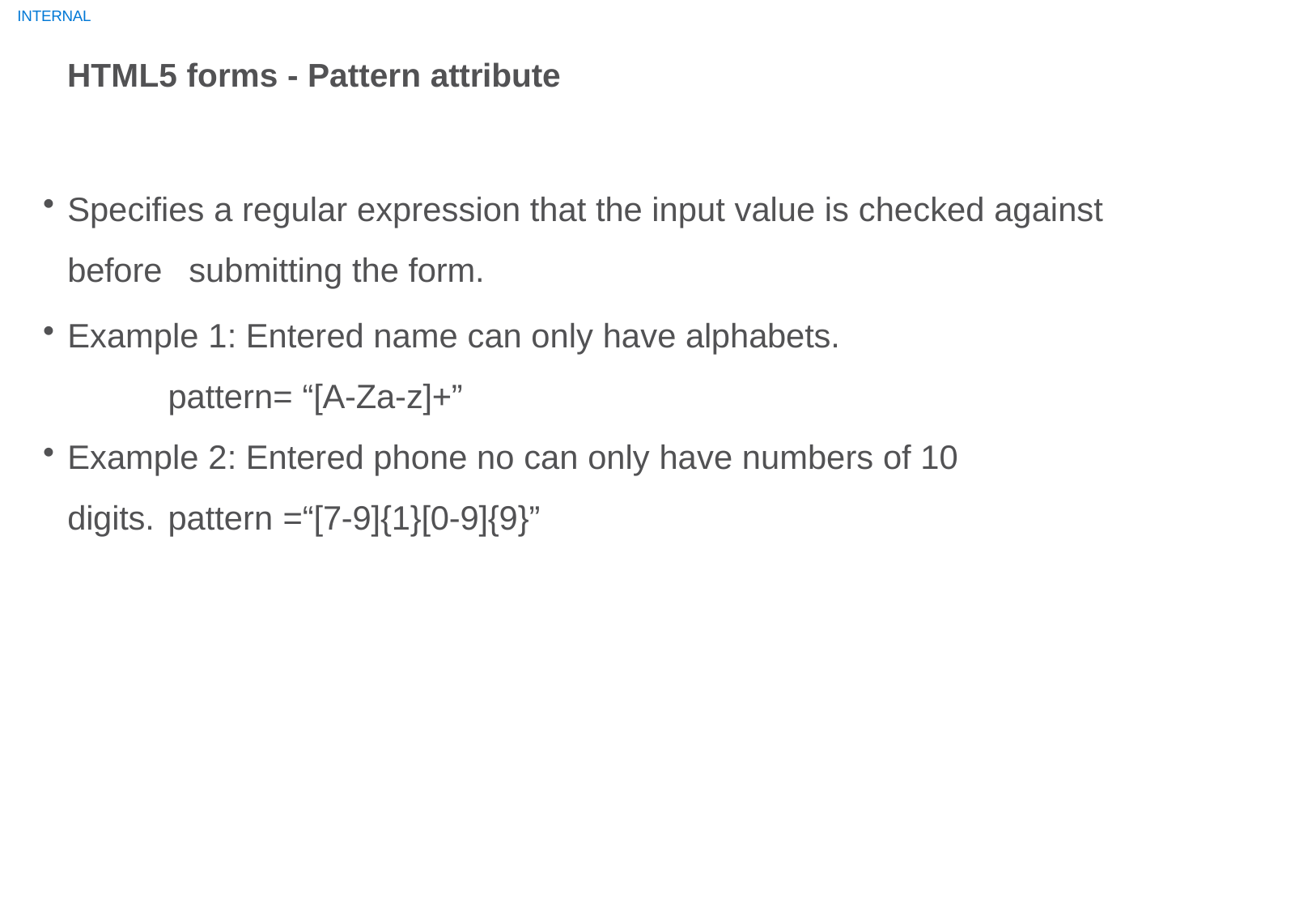

INTERNAL
# HTML5 forms - Pattern attribute
Specifies a regular expression that the input value is checked against before 	submitting the form.
Example 1: Entered name can only have alphabets. 	pattern= “[A-Za-z]+”
Example 2: Entered phone no can only have numbers of 10 digits. 	pattern =“[7-9]{1}[0-9]{9}”